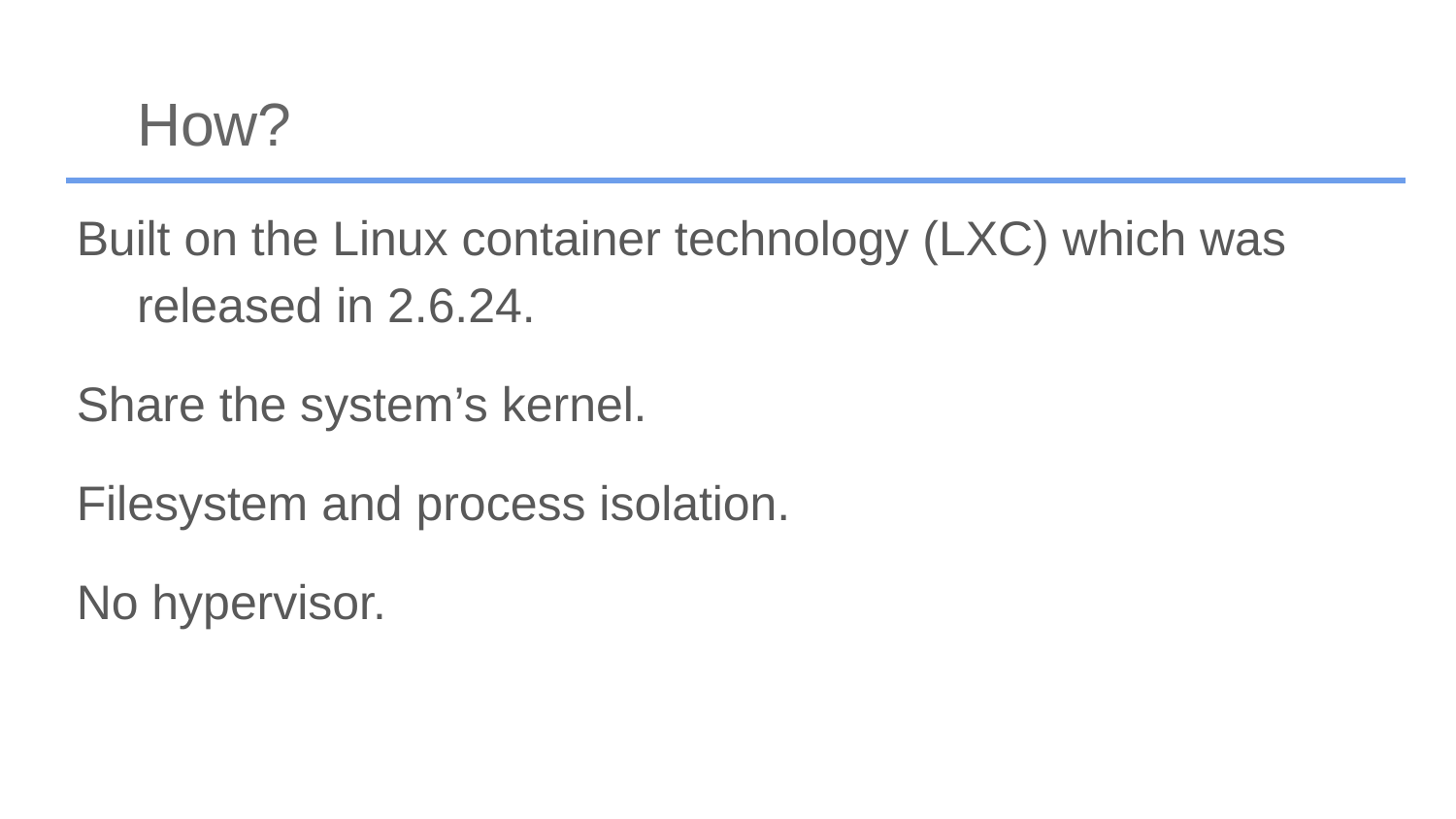

# How?

Built on the Linux container technology (LXC) which was released in 2.6.24.
Share the system’s kernel.
Filesystem and process isolation.
No hypervisor.